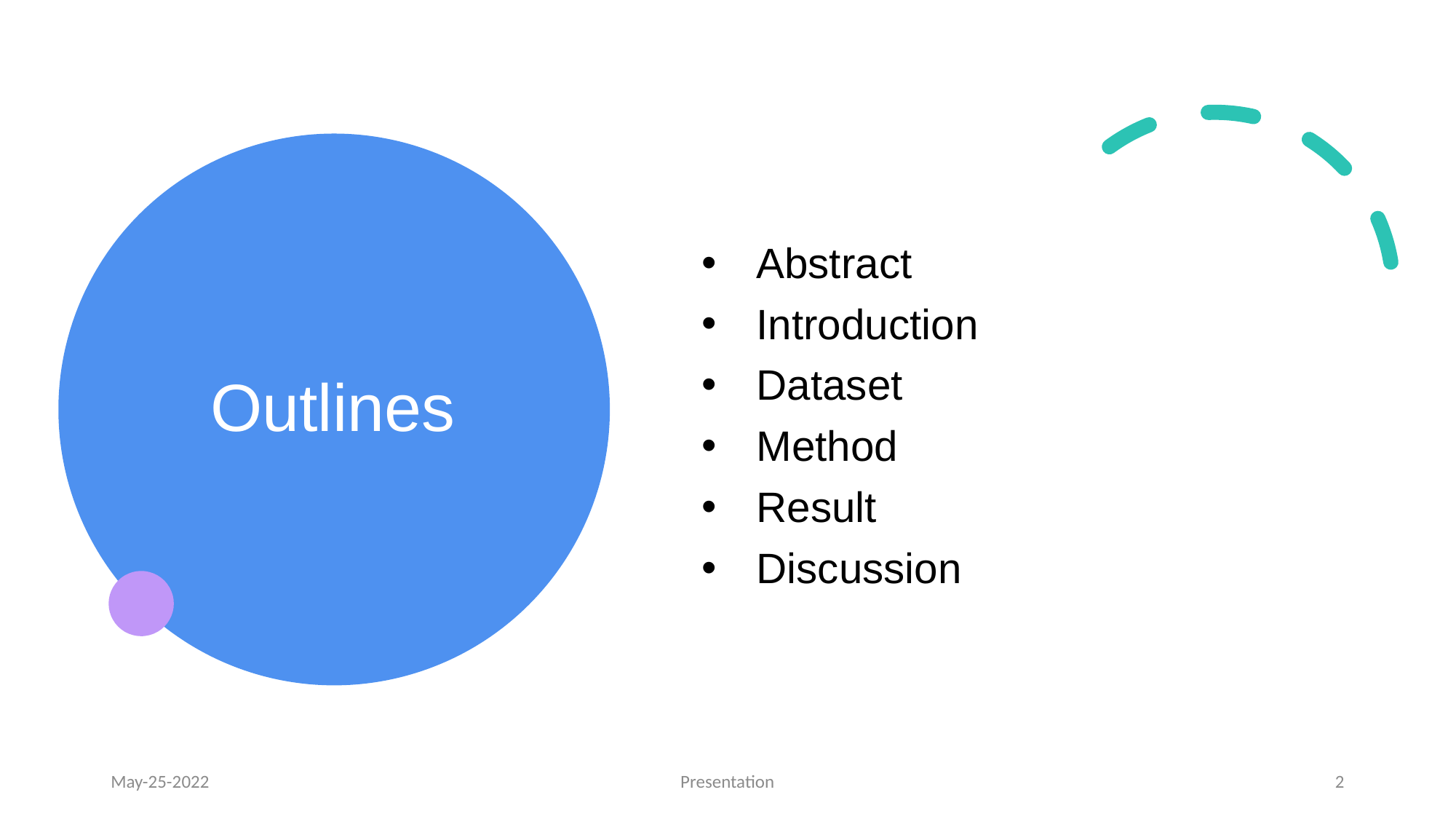

# Outlines
Abstract
Introduction
Dataset
Method
Result
Discussion
May-25-2022
Presentation
2